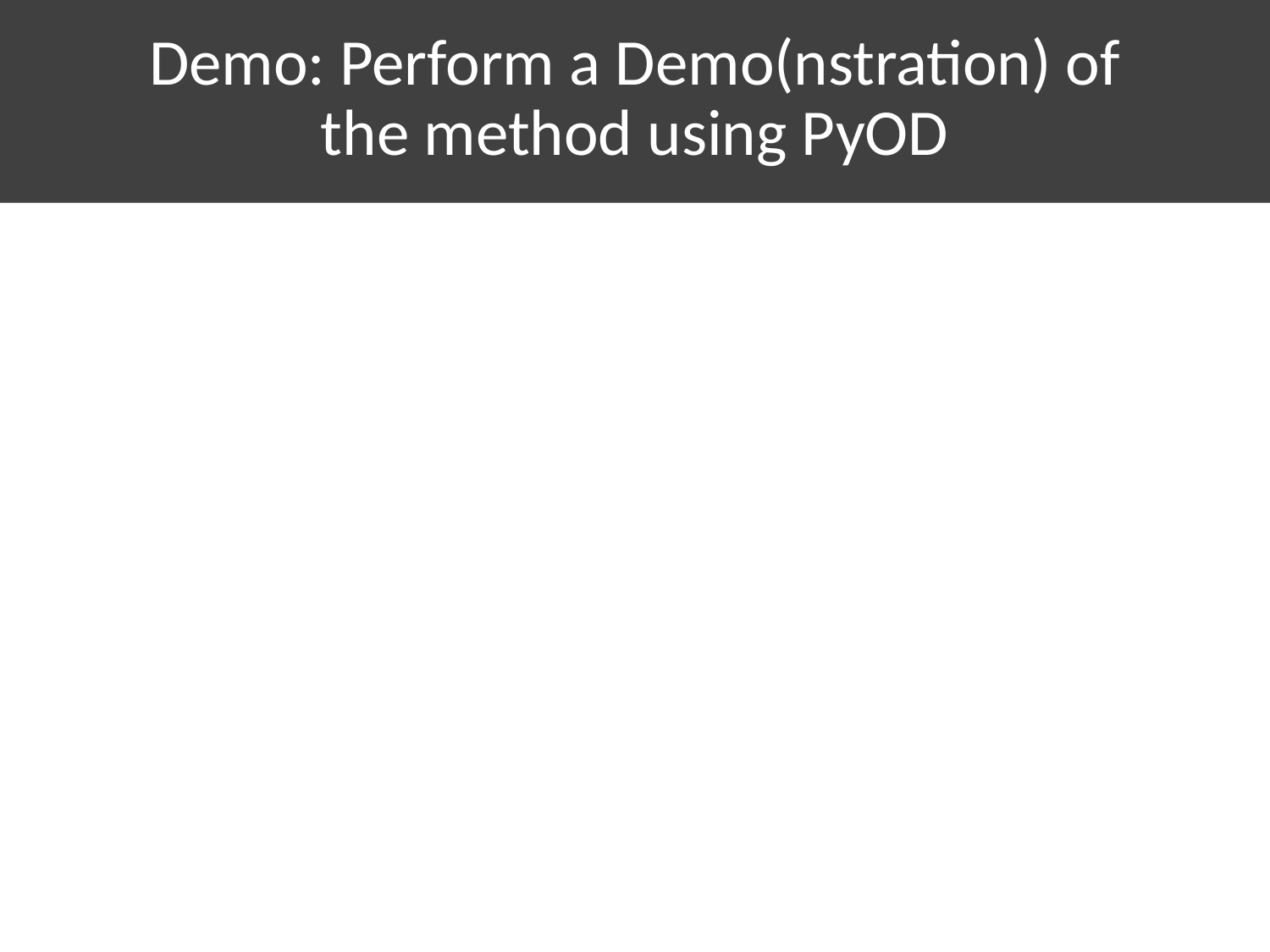

# Demo: Perform a Demo(nstration) of the method using PyOD